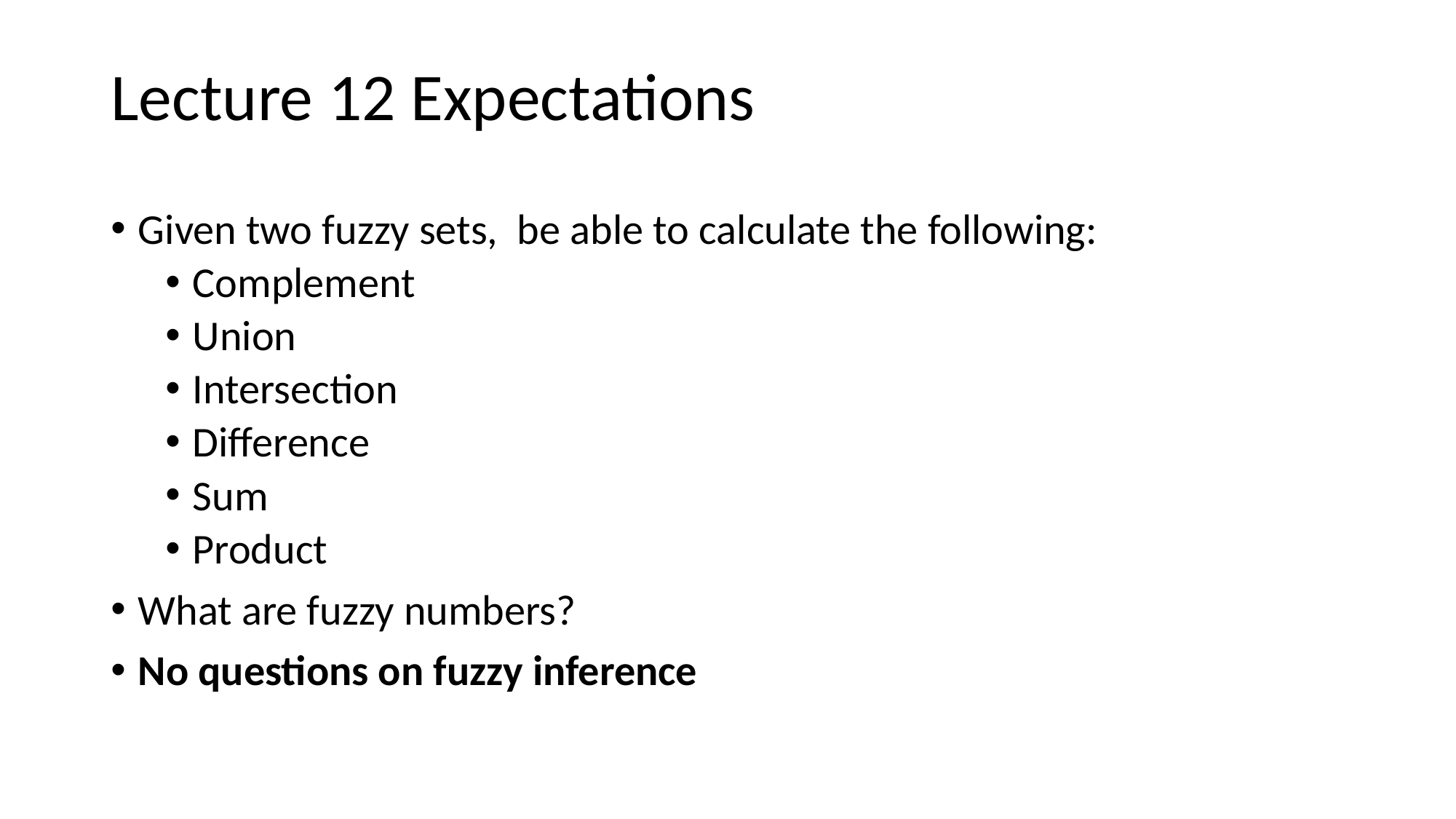

# Lecture 12 Expectations
Given two fuzzy sets,  be able to calculate the following:
Complement
Union
Intersection
Difference
Sum
Product
What are fuzzy numbers?
No questions on fuzzy inference